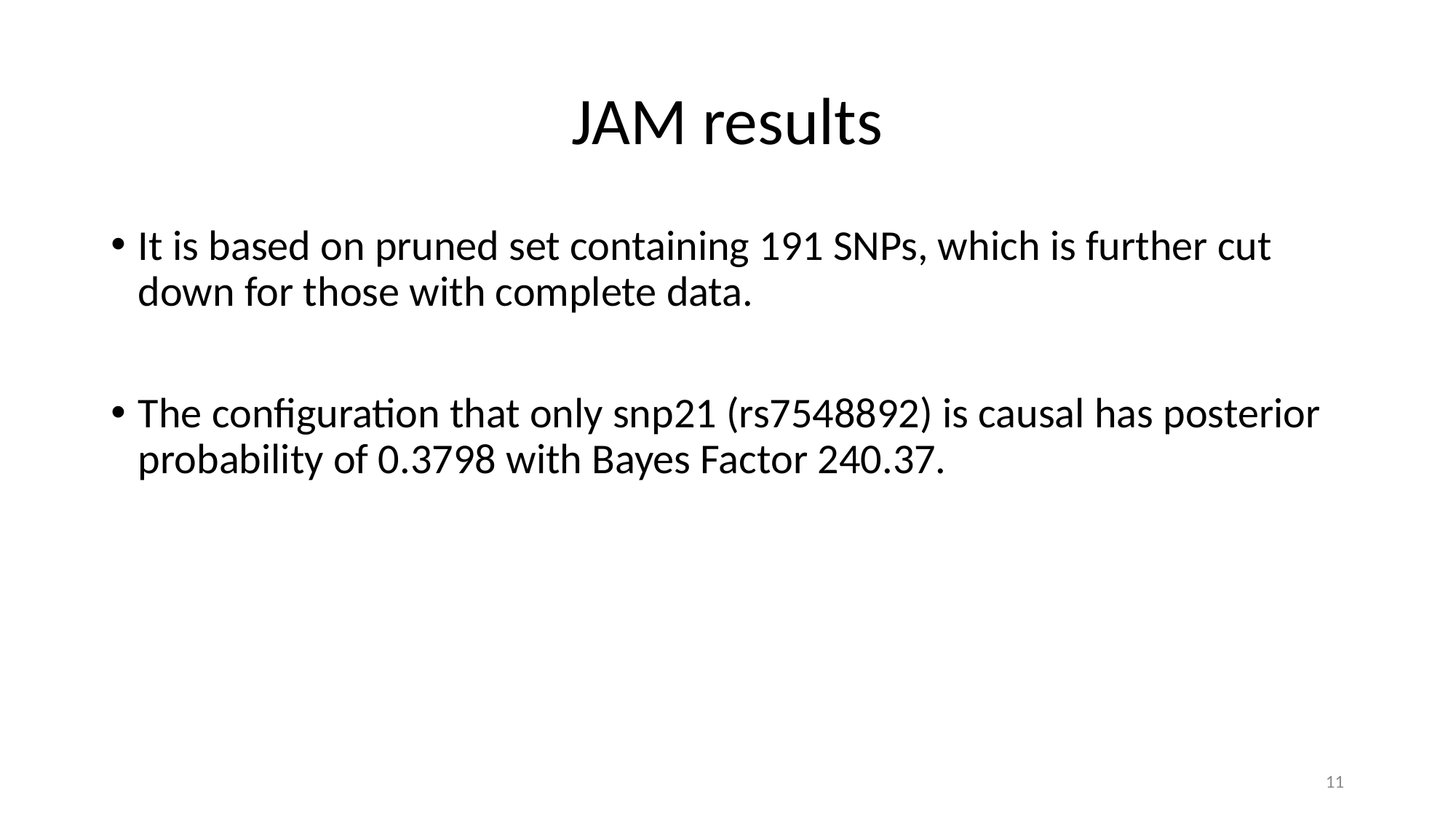

# JAM results
It is based on pruned set containing 191 SNPs, which is further cut down for those with complete data.

The configuration that only snp21 (rs7548892) is causal has posterior probability of 0.3798 with Bayes Factor 240.37.
11